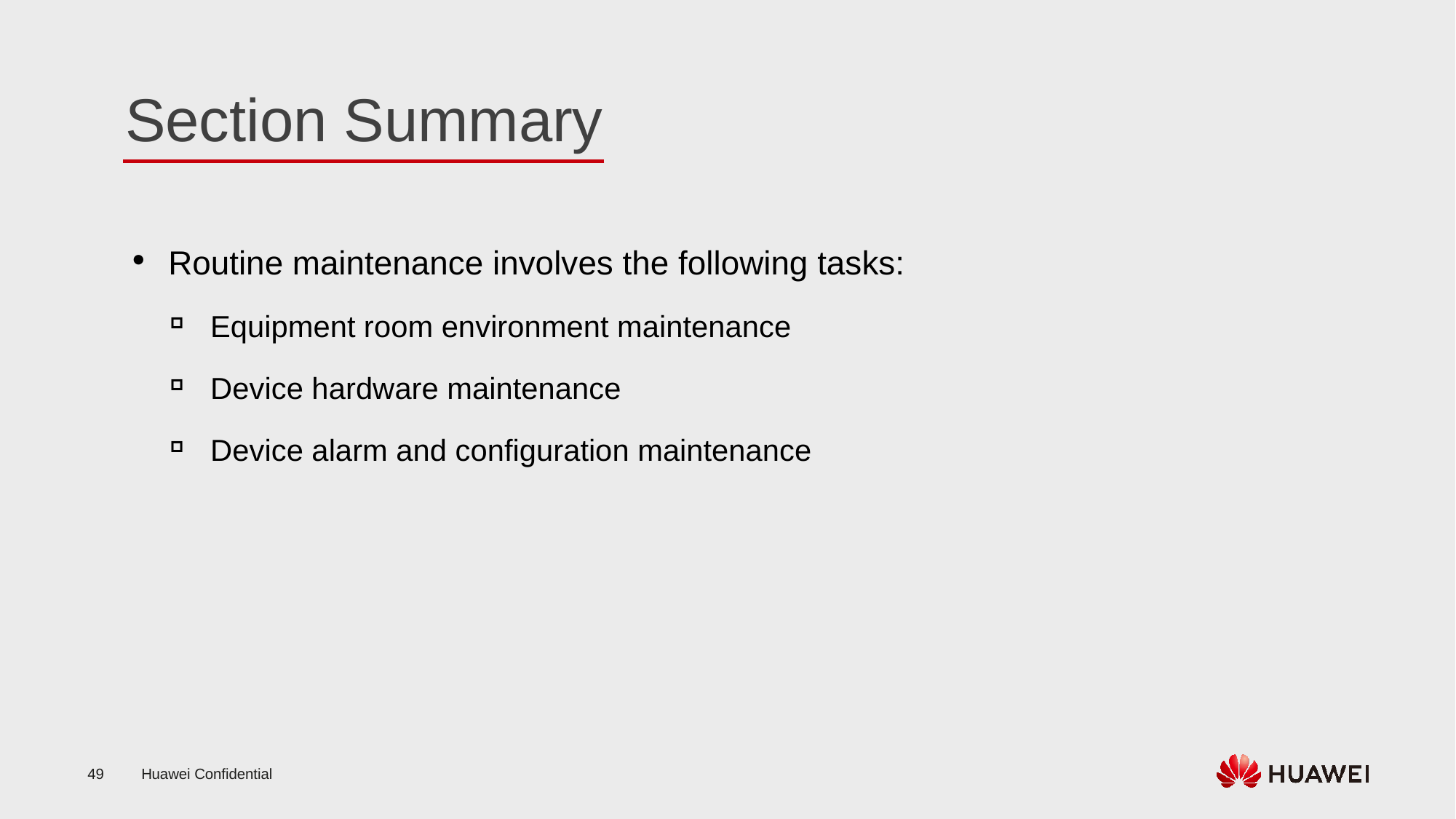

Routine maintenance involves the following tasks:
Equipment room environment maintenance
Device hardware maintenance
Device alarm and configuration maintenance